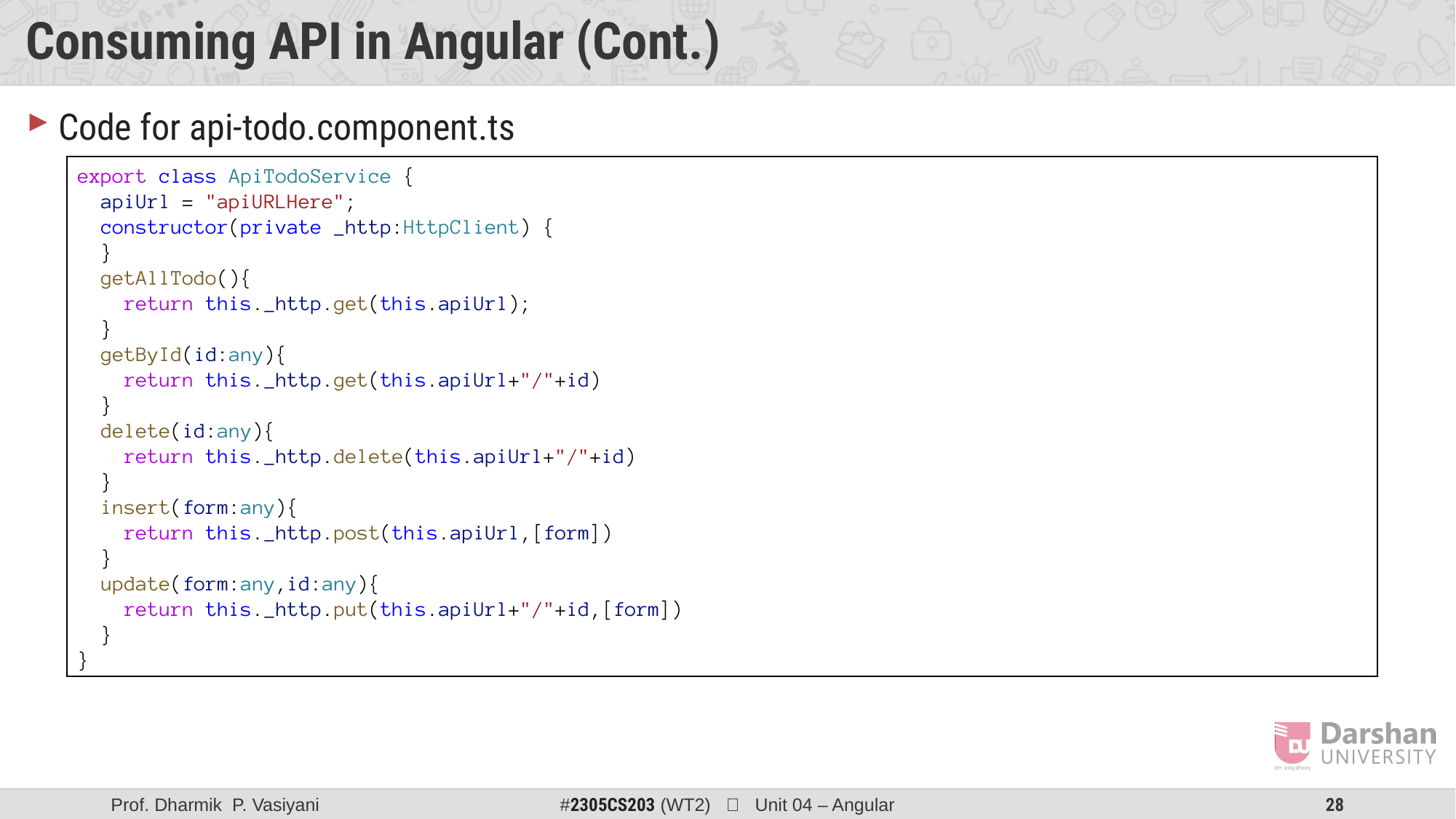

# Consuming API in Angular (Cont.)
Code for api-todo.component.ts

export class ApiTodoService {
  apiUrl = "apiURLHere";
  constructor(private _http:HttpClient) {
  }
  getAllTodo(){
    return this._http.get(this.apiUrl);
  }
  getById(id:any){
    return this._http.get(this.apiUrl+"/"+id)
  }
  delete(id:any){
    return this._http.delete(this.apiUrl+"/"+id)
  }
  insert(form:any){
    return this._http.post(this.apiUrl,[form])
  }
  update(form:any,id:any){
    return this._http.put(this.apiUrl+"/"+id,[form])
  }
}